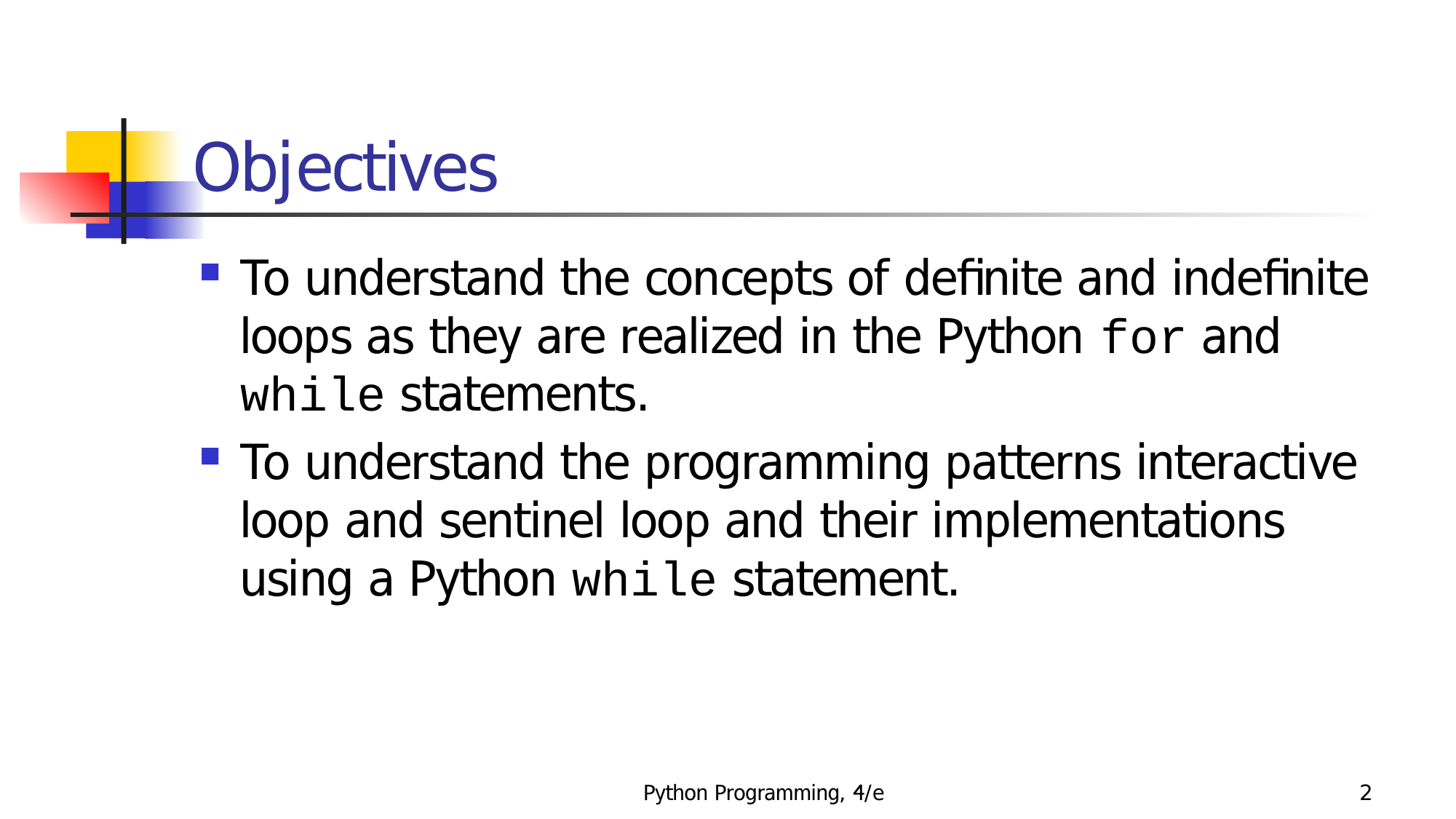

# Objectives
To understand the concepts of definite and indefinite loops as they are realized in the Python for and while statements.
To understand the programming patterns interactive loop and sentinel loop and their implementations using a Python while statement.
Python Programming, 4/e
2